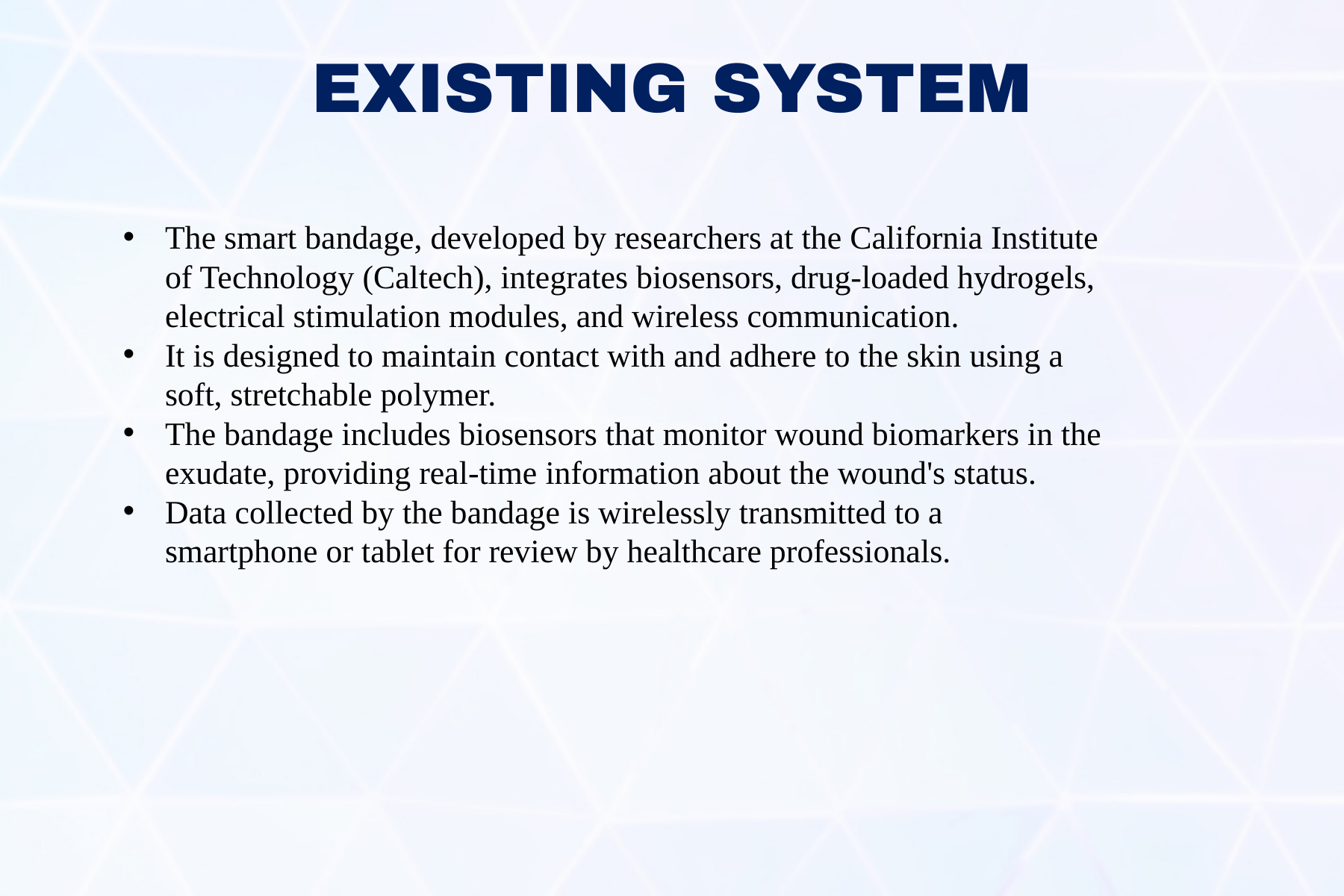

# EXISTING SYSTEM

The smart bandage, developed by researchers at the California Institute of Technology (Caltech), integrates biosensors, drug-loaded hydrogels, electrical stimulation modules, and wireless communication.
It is designed to maintain contact with and adhere to the skin using a soft, stretchable polymer.
The bandage includes biosensors that monitor wound biomarkers in the exudate, providing real-time information about the wound's status.
Data collected by the bandage is wirelessly transmitted to a smartphone or tablet for review by healthcare professionals.